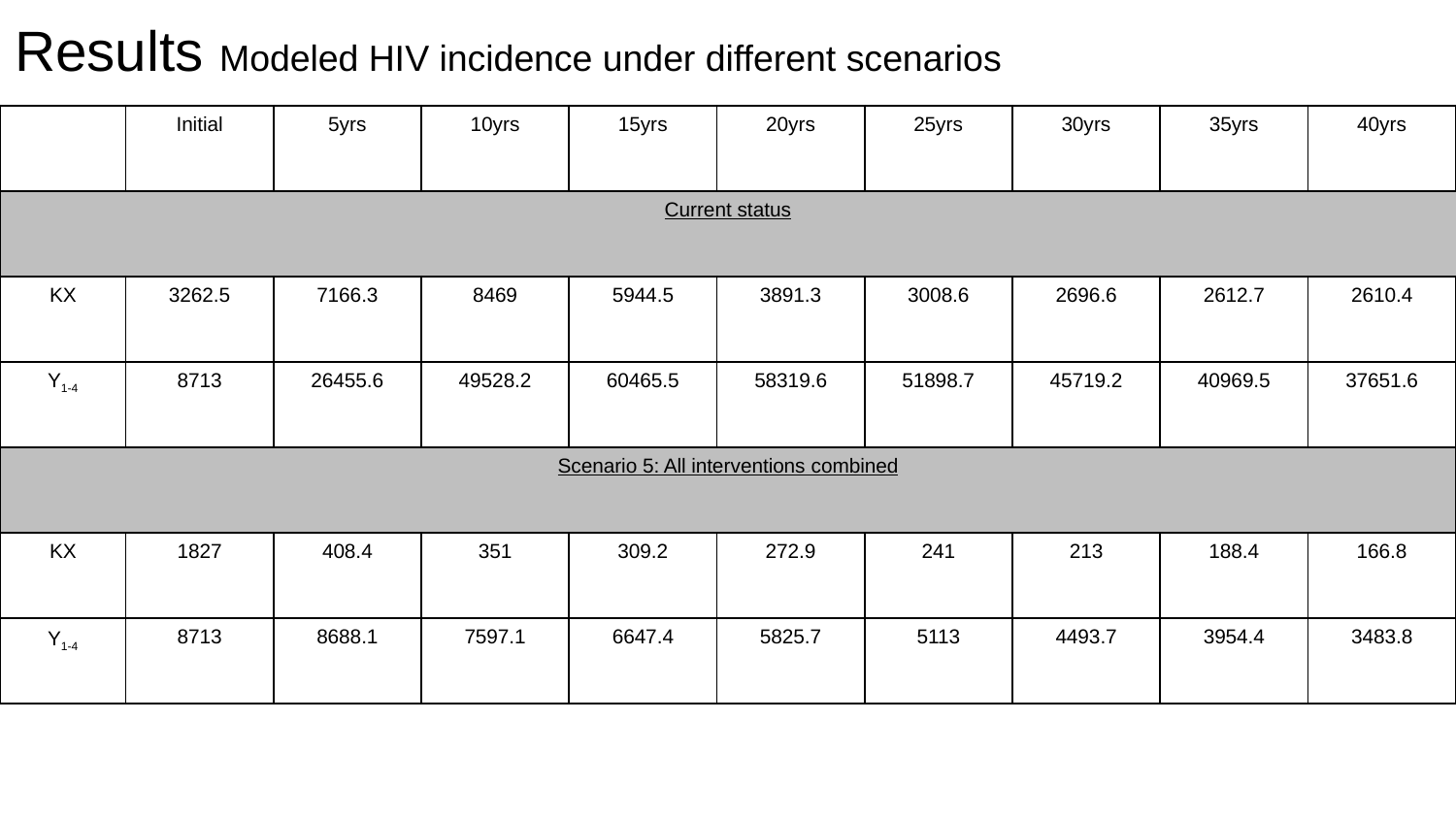

Results Modeled HIV incidence under different scenarios
|  | Initial | 5yrs | 10yrs | 15yrs | 20yrs | 25yrs | 30yrs | 35yrs | 40yrs |
| --- | --- | --- | --- | --- | --- | --- | --- | --- | --- |
| Current status |  |  |  |  |  |  |  |  |  |
| KX | 3262.5 | 7166.3 | 8469 | 5944.5 | 3891.3 | 3008.6 | 2696.6 | 2612.7 | 2610.4 |
| Y1-4 | 8713 | 26455.6 | 49528.2 | 60465.5 | 58319.6 | 51898.7 | 45719.2 | 40969.5 | 37651.6 |
| Scenario 5: All interventions combined |  |  |  |  |  |  |  |  |  |
| KX | 1827 | 408.4 | 351 | 309.2 | 272.9 | 241 | 213 | 188.4 | 166.8 |
| Y1-4 | 8713 | 8688.1 | 7597.1 | 6647.4 | 5825.7 | 5113 | 4493.7 | 3954.4 | 3483.8 |